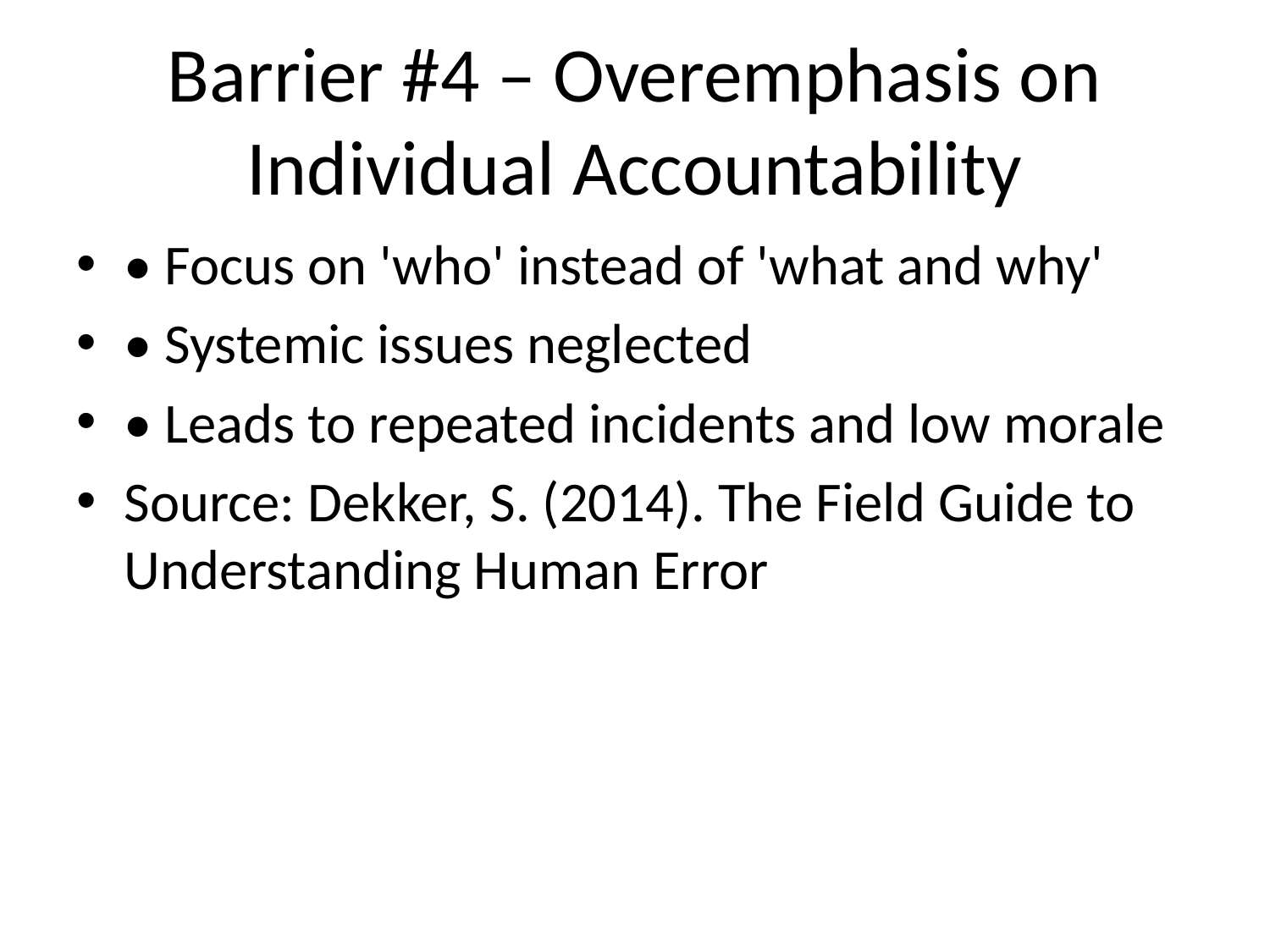

# Barrier #4 – Overemphasis on Individual Accountability
• Focus on 'who' instead of 'what and why'
• Systemic issues neglected
• Leads to repeated incidents and low morale
Source: Dekker, S. (2014). The Field Guide to Understanding Human Error